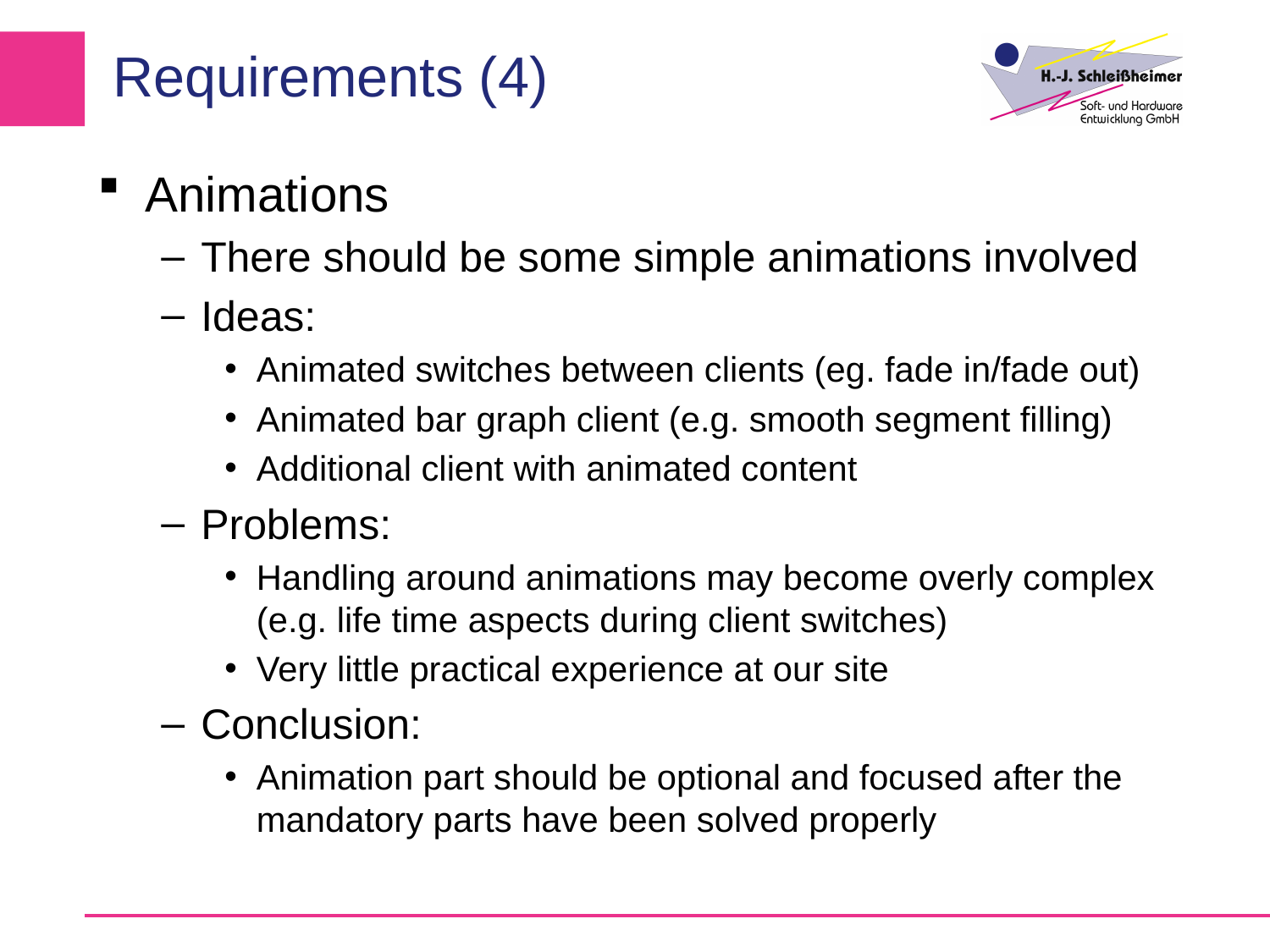

# Requirements (4)
Animations
There should be some simple animations involved
Ideas:
Animated switches between clients (eg. fade in/fade out)
Animated bar graph client (e.g. smooth segment filling)
Additional client with animated content
Problems:
Handling around animations may become overly complex
(e.g. life time aspects during client switches)
Very little practical experience at our site
Conclusion:
Animation part should be optional and focused after the mandatory parts have been solved properly